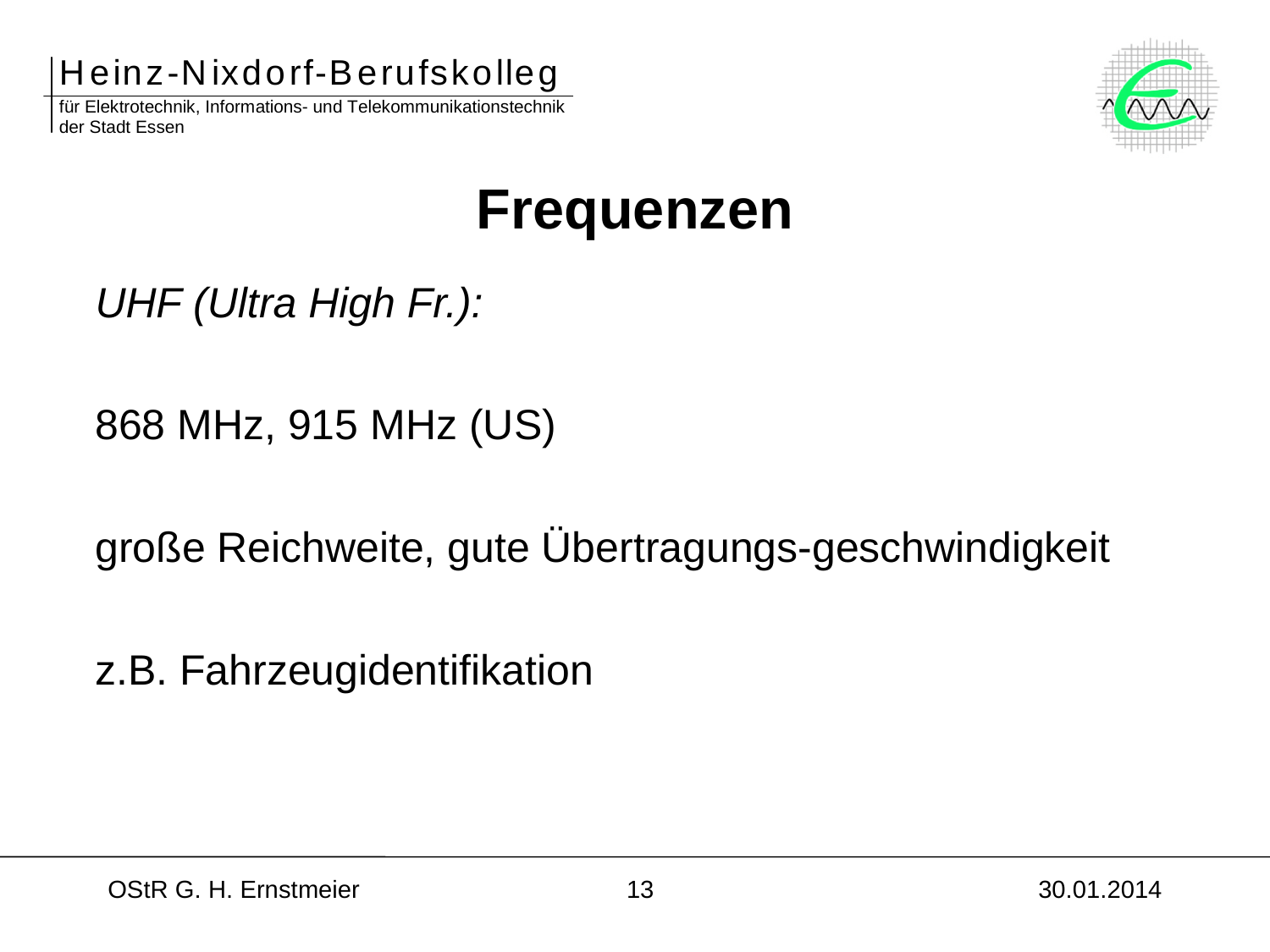

# Frequenzen
UHF (Ultra High Fr.):

868 MHz, 915 MHz (US)

große Reichweite, gute Übertragungs-geschwindigkeit

z.B. Fahrzeugidentifikation

OStR G. H. Ernstmeier
13
30.01.2014